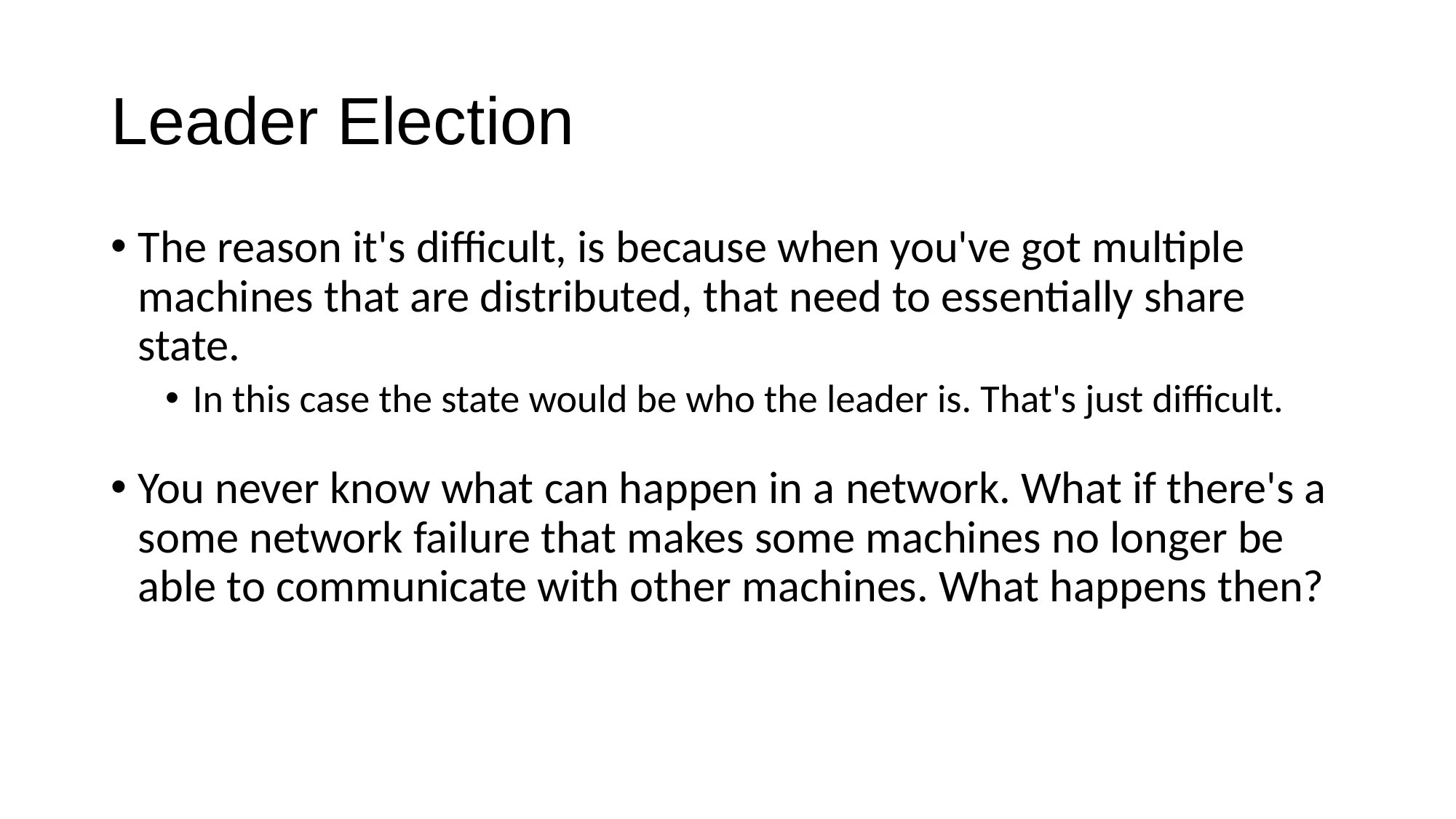

# Leader Election
The reason it's difficult, is because when you've got multiple machines that are distributed, that need to essentially share state.
In this case the state would be who the leader is. That's just difficult.

You never know what can happen in a network. What if there's a some network failure that makes some machines no longer be able to communicate with other machines. What happens then?